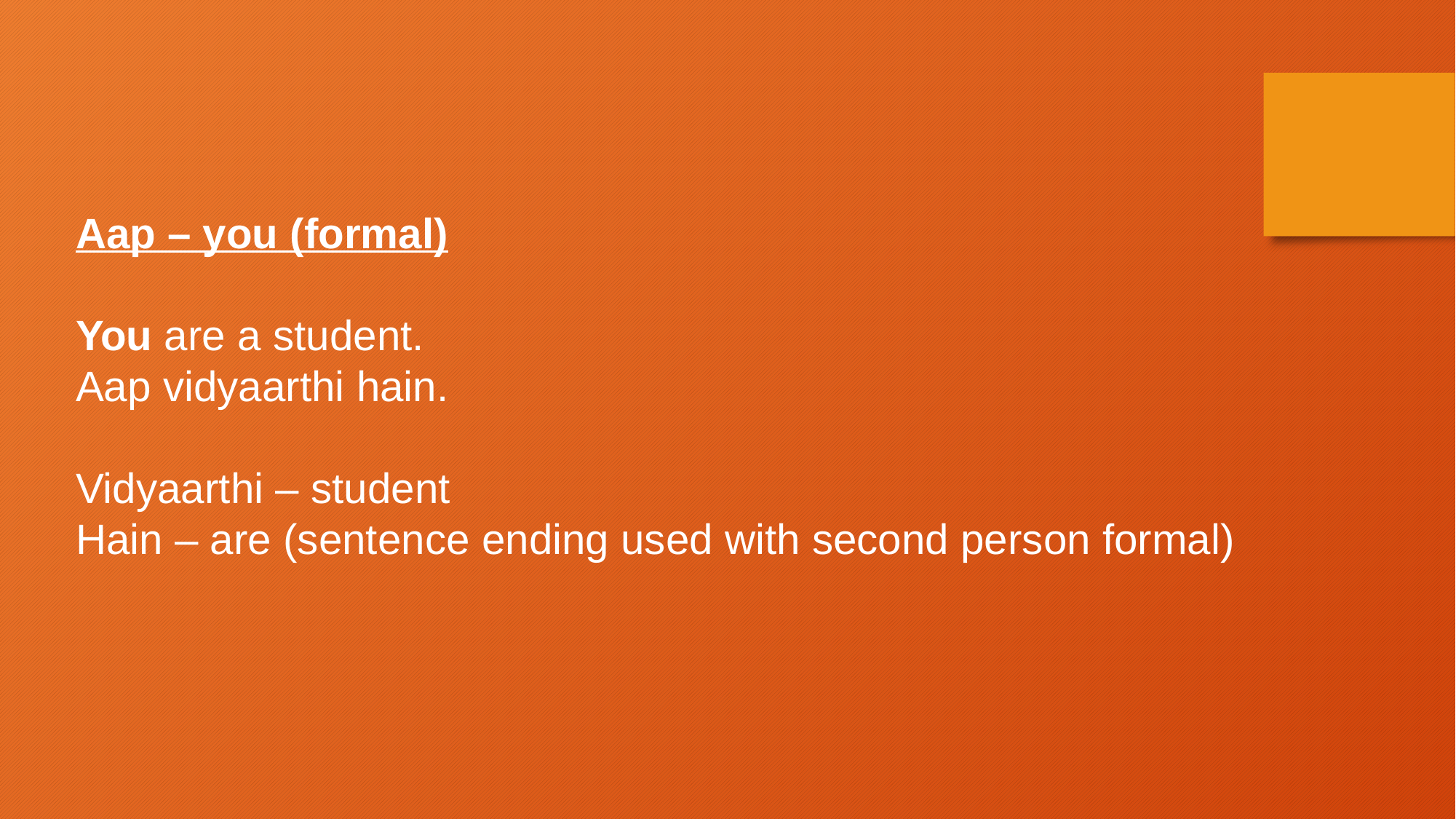

Aap – you (formal)

You are a student.
Aap vidyaarthi hain.

Vidyaarthi – student
Hain – are (sentence ending used with second person formal)